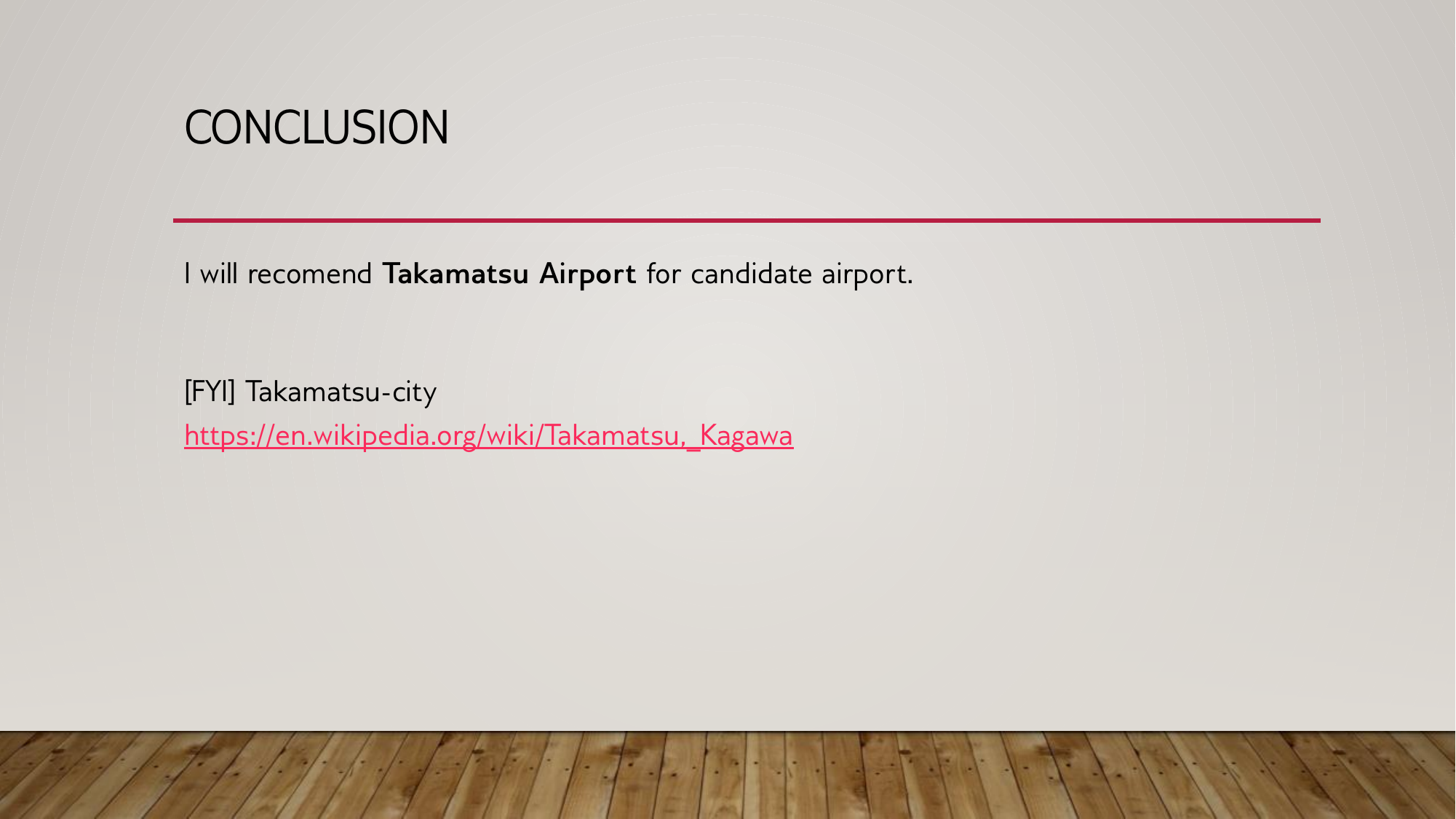

# ConCLUsion
I will recomend Takamatsu Airport for candidate airport.

[FYI] Takamatsu-city
https://en.wikipedia.org/wiki/Takamatsu,_Kagawa